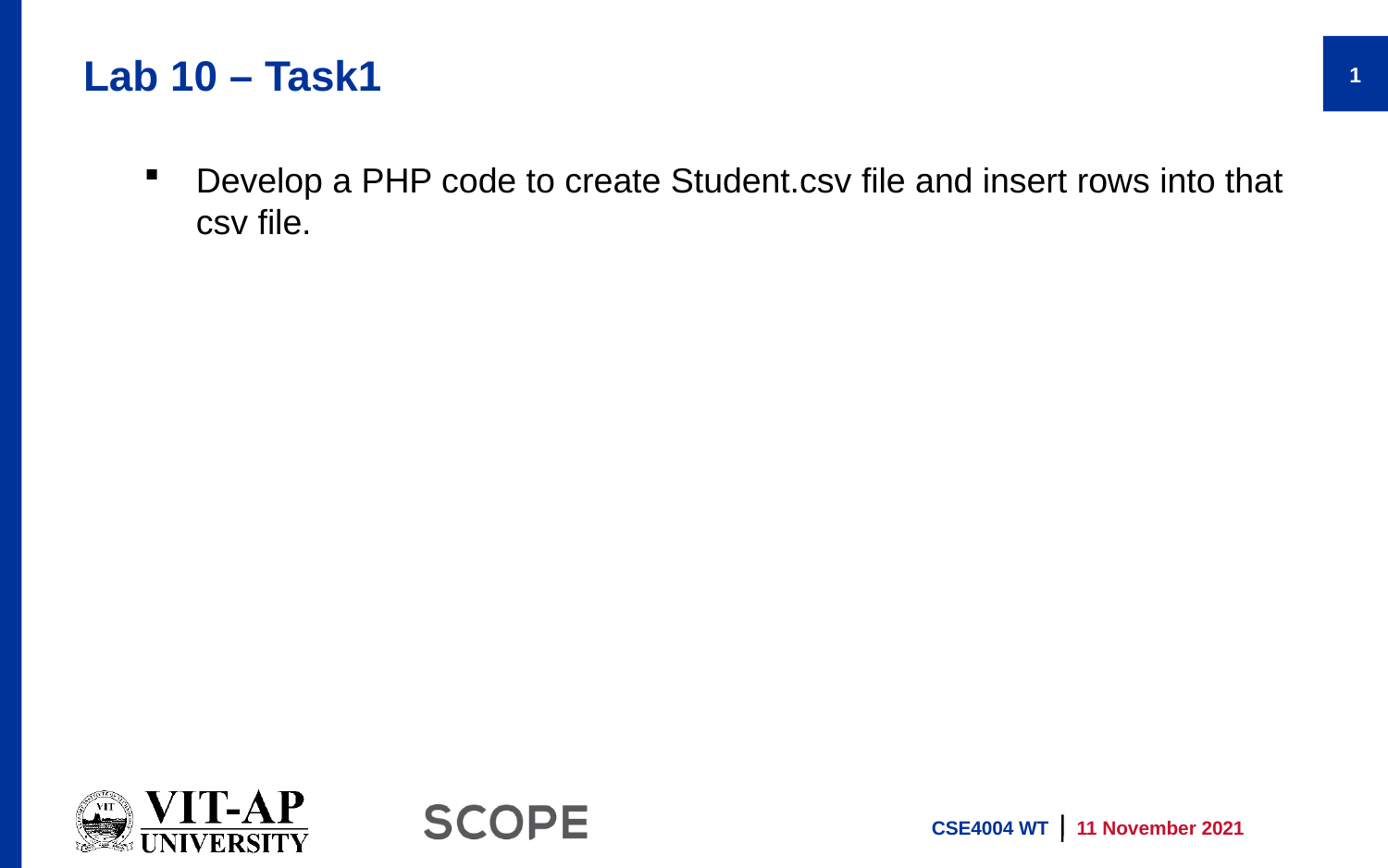

# Lab 10 – Task1
1
Develop a PHP code to create Student.csv file and insert rows into that csv file.

CSE4004 WT
11 November 2021